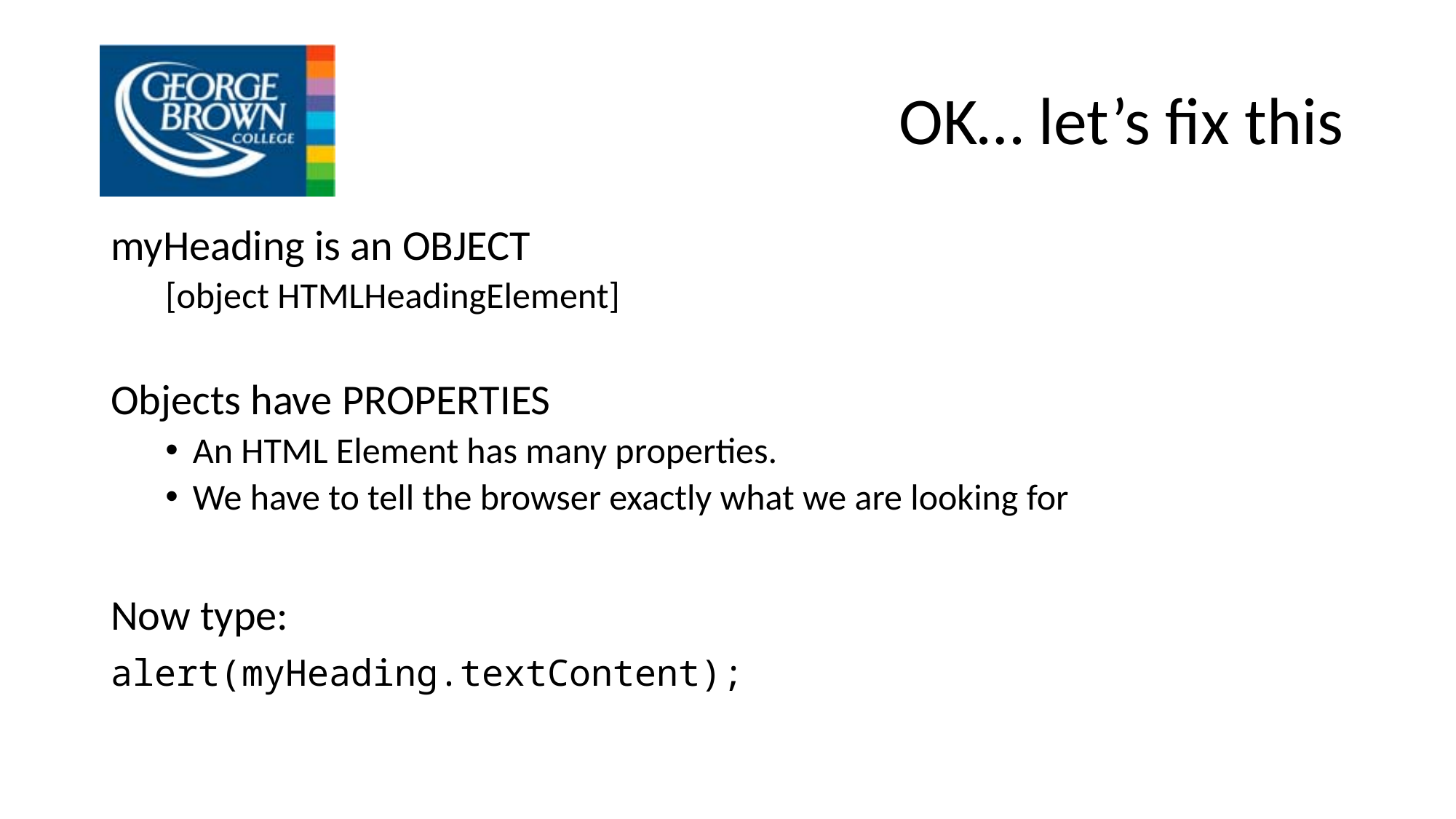

# OK… let’s fix this
myHeading is an OBJECT
[object HTMLHeadingElement]

Objects have PROPERTIES
An HTML Element has many properties.
We have to tell the browser exactly what we are looking for

Now type:
alert(myHeading.textContent);